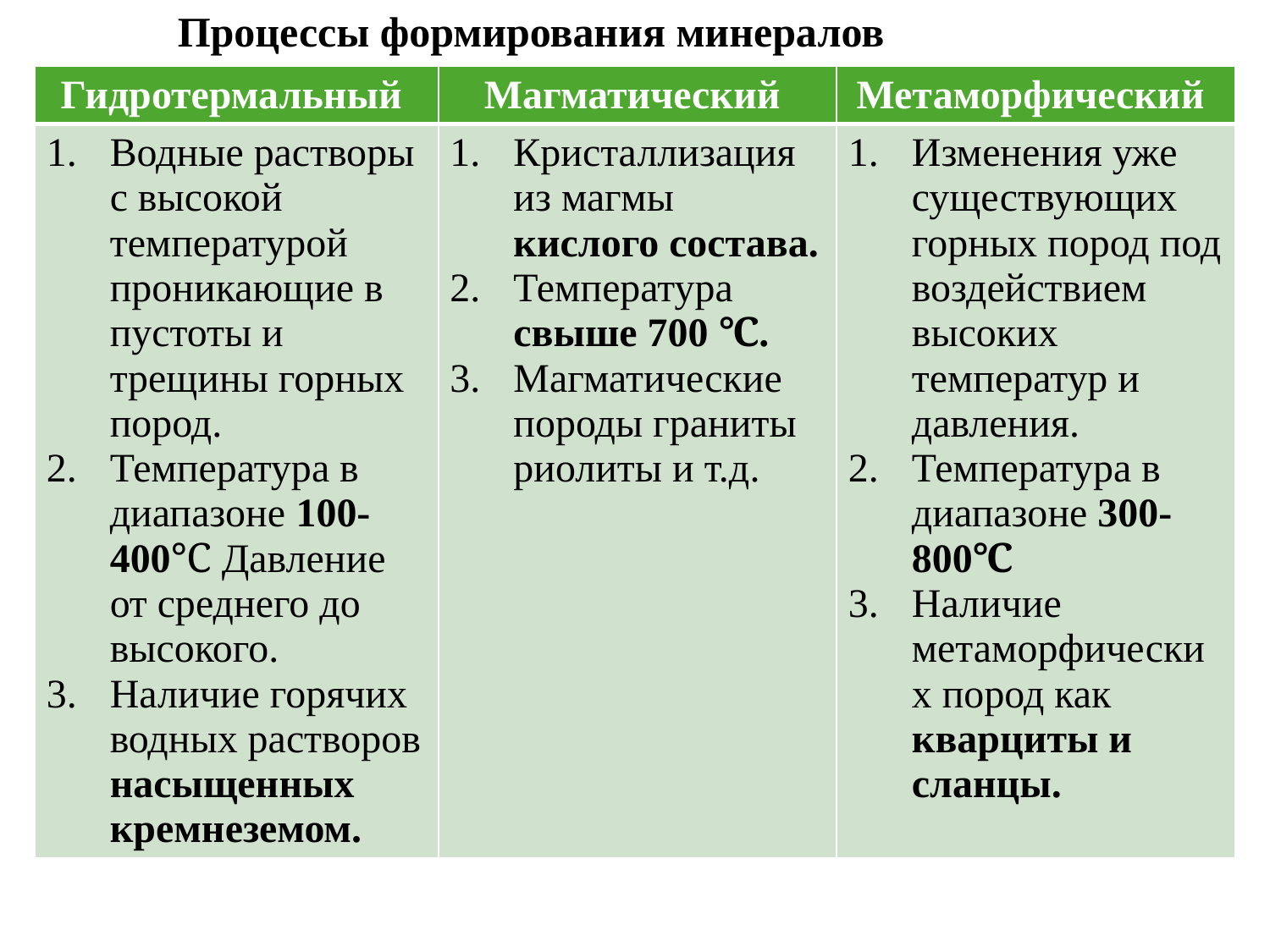

# Процессы формирования минералов
| Гидротермальный | Магматический | Метаморфический |
| --- | --- | --- |
| Водные растворы с высокой температурой проникающие в пустоты и трещины горных пород. Температура в диапазоне 100-400℃ Давление от среднего до высокого. Наличие горячих водных растворов насыщенных кремнеземом. | Кристаллизация из магмы кислого состава. Температура свыше 700 ℃. Магматические породы граниты риолиты и т.д. | Изменения уже существующих горных пород под воздействием высоких температур и давления. Температура в диапазоне 300-800℃ Наличие метаморфических пород как кварциты и сланцы. |